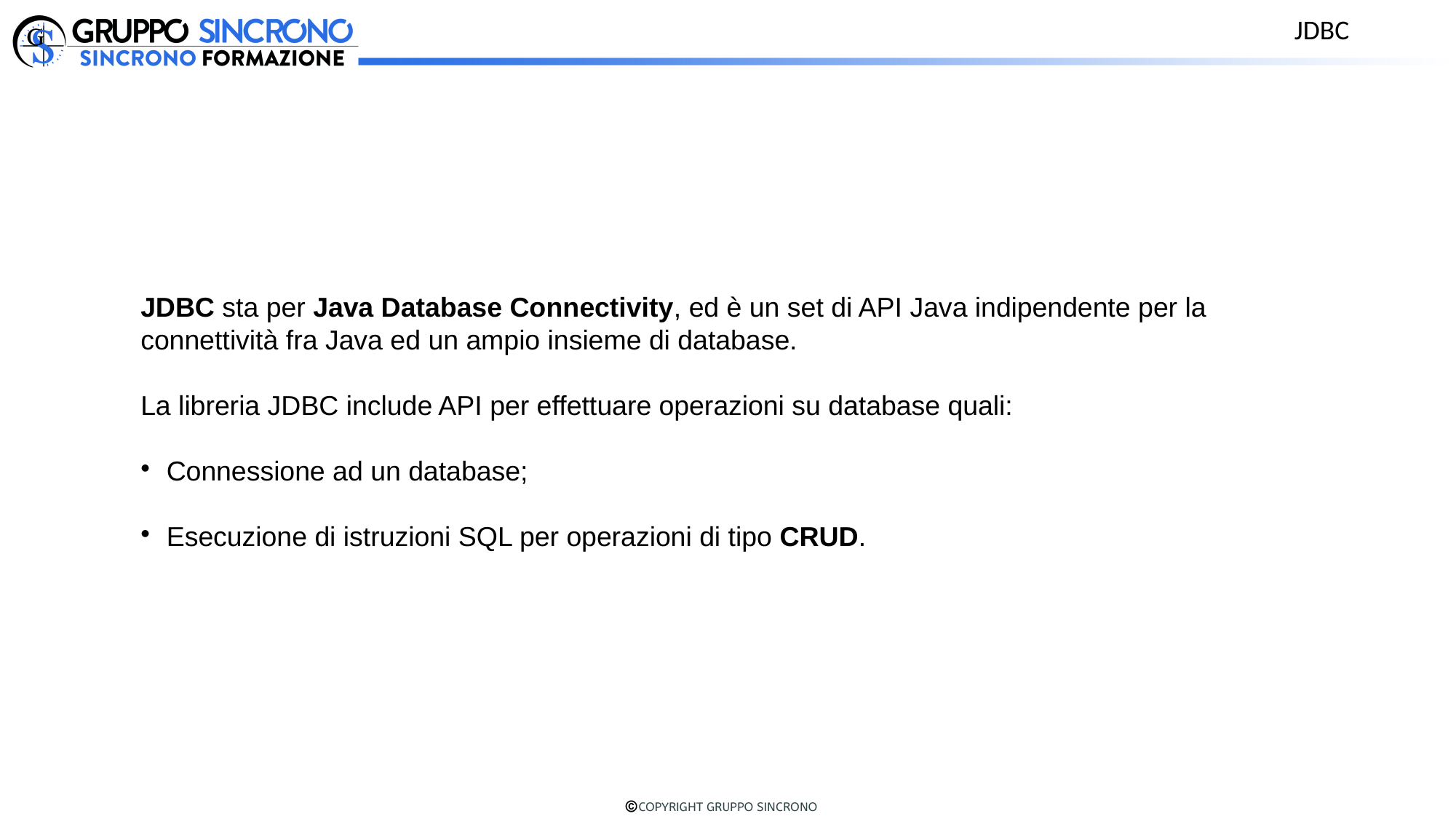

JDBC
JDBC sta per Java Database Connectivity, ed è un set di API Java indipendente per la connettività fra Java ed un ampio insieme di database.

La libreria JDBC include API per effettuare operazioni su database quali:

Connessione ad un database;

Esecuzione di istruzioni SQL per operazioni di tipo CRUD.